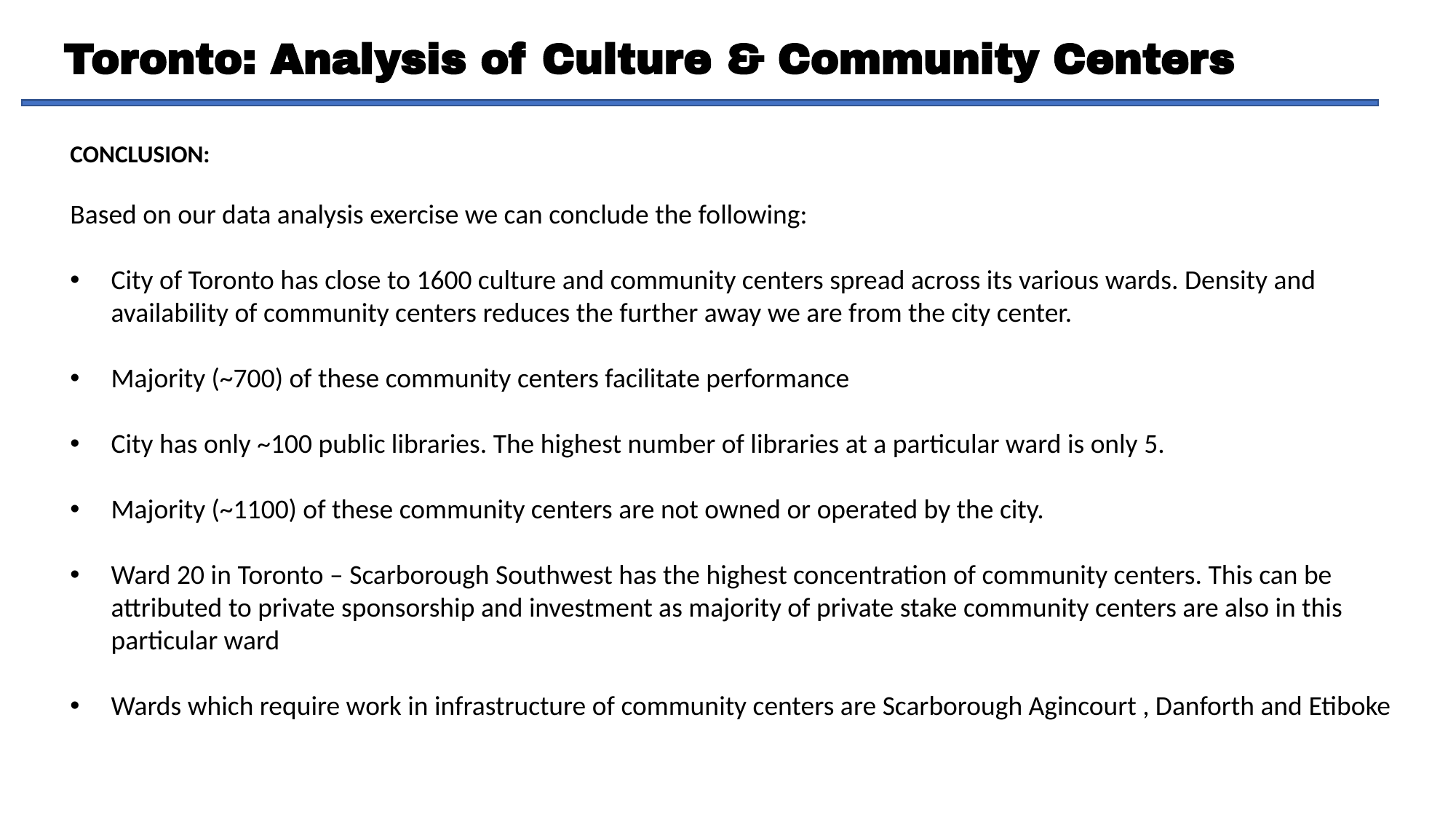

Toronto: Analysis of Culture & Community Centers

CONCLUSION:

Based on our data analysis exercise we can conclude the following:

City of Toronto has close to 1600 culture and community centers spread across its various wards. Density and availability of community centers reduces the further away we are from the city center.

Majority (~700) of these community centers facilitate performance

City has only ~100 public libraries. The highest number of libraries at a particular ward is only 5.

Majority (~1100) of these community centers are not owned or operated by the city.

Ward 20 in Toronto – Scarborough Southwest has the highest concentration of community centers. This can be attributed to private sponsorship and investment as majority of private stake community centers are also in this particular ward

Wards which require work in infrastructure of community centers are Scarborough Agincourt , Danforth and Etiboke